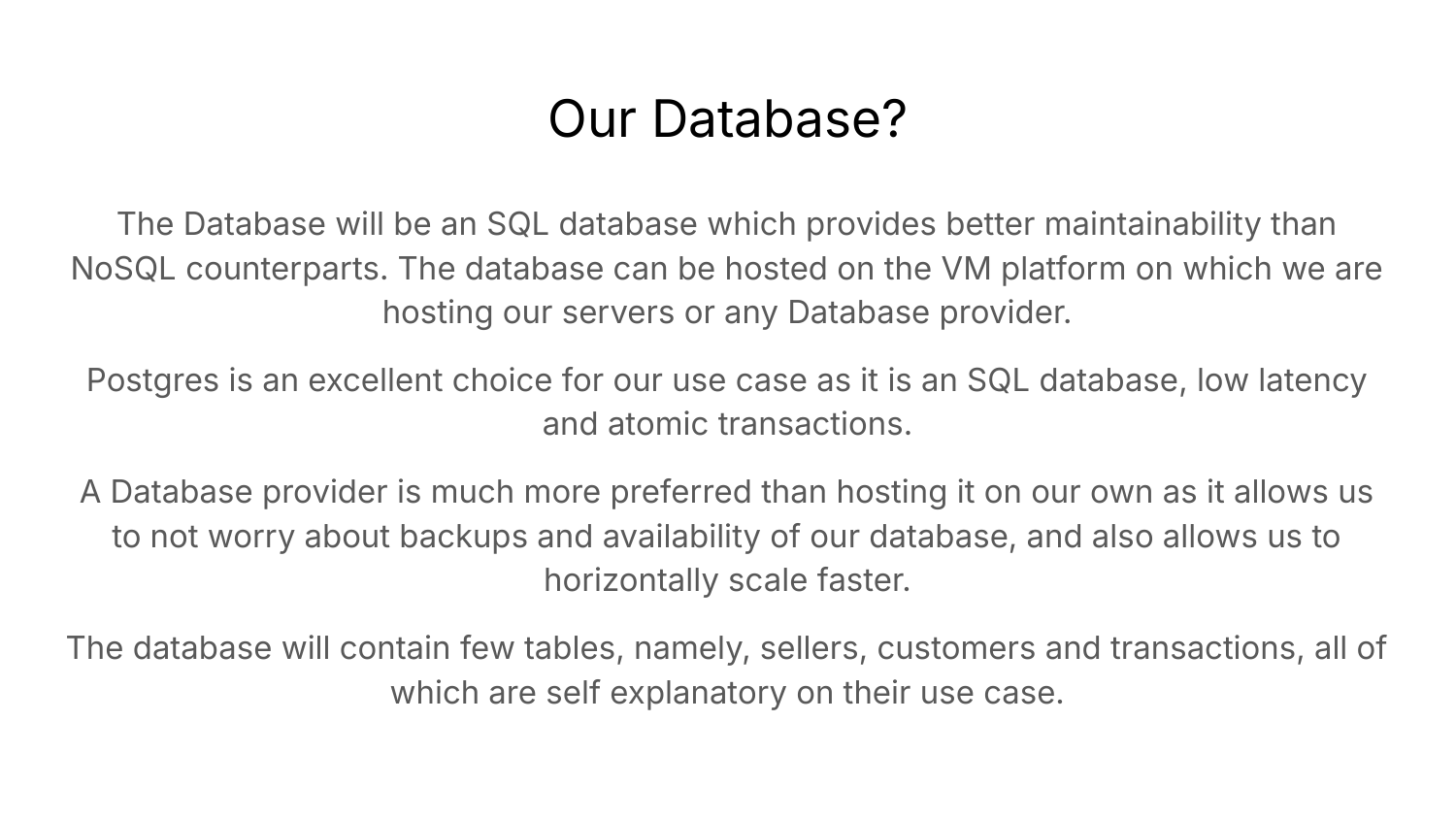

# Our Database?
The Database will be an SQL database which provides better maintainability than NoSQL counterparts. The database can be hosted on the VM platform on which we are hosting our servers or any Database provider.
Postgres is an excellent choice for our use case as it is an SQL database, low latency and atomic transactions.
A Database provider is much more preferred than hosting it on our own as it allows us to not worry about backups and availability of our database, and also allows us to horizontally scale faster.
The database will contain few tables, namely, sellers, customers and transactions, all of which are self explanatory on their use case.